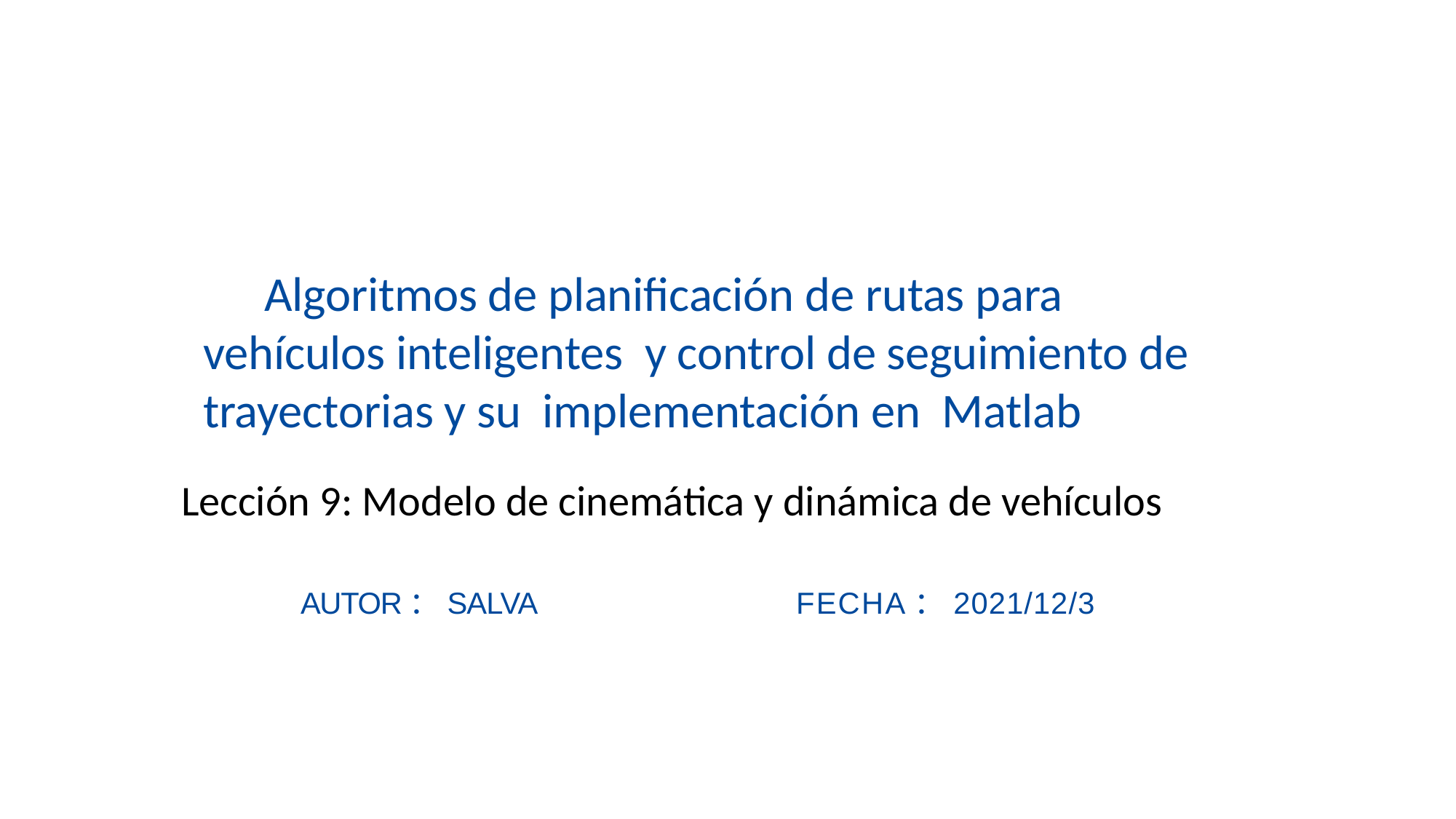

Algoritmos de planificación de rutas para vehículos inteligentes  y control de seguimiento de trayectorias y su  implementación en  Matlab
Lección 9: Modelo de cinemática y dinámica de vehículos
AUTOR：SALVA	FECHA：2021/12/3